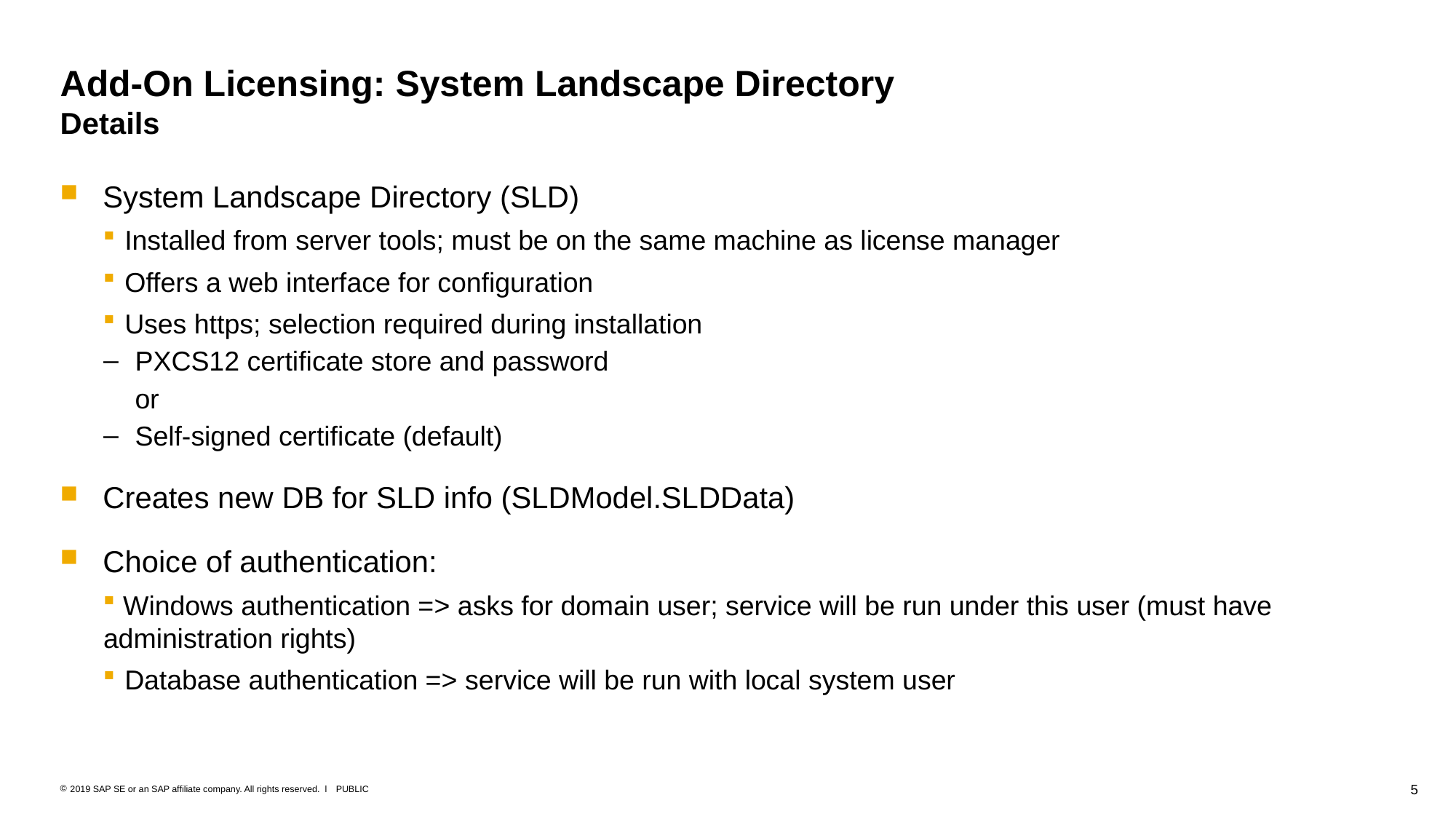

# Add-On Licensing: System Landscape Directory Details
System Landscape Directory (SLD)
Installed from server tools; must be on the same machine as license manager
Offers a web interface for configuration
Uses https; selection required during installation
PXCS12 certificate store and password
or
Self-signed certificate (default)
Creates new DB for SLD info (SLDModel.SLDData)
Choice of authentication:
 Windows authentication => asks for domain user; service will be run under this user (must have administration rights)
Database authentication => service will be run with local system user